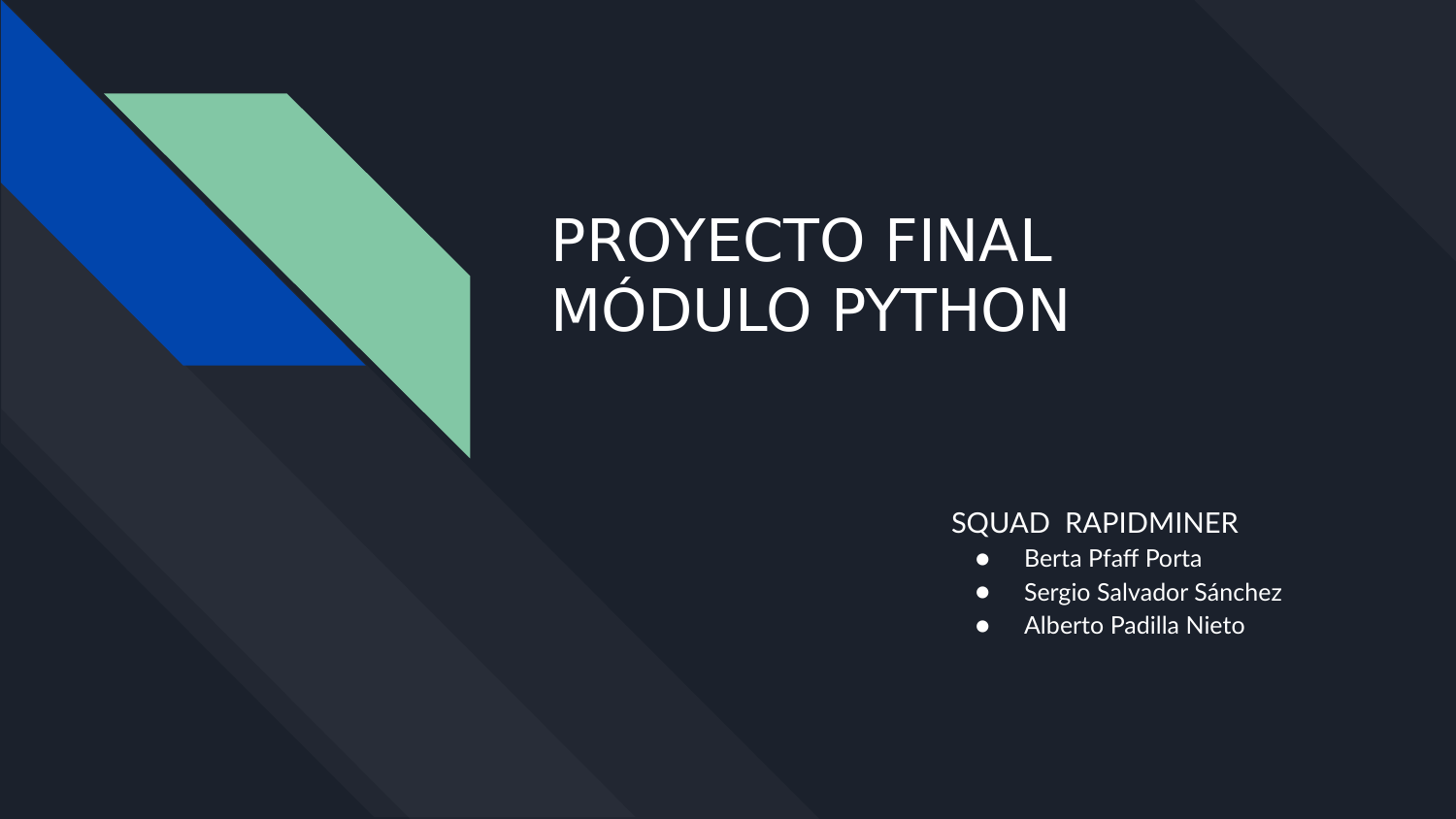

PROYECTO FINAL
MÓDULO PYTHON
SQUAD  RAPIDMINER
Berta Pfaff Porta
Sergio Salvador Sánchez
Alberto Padilla Nieto